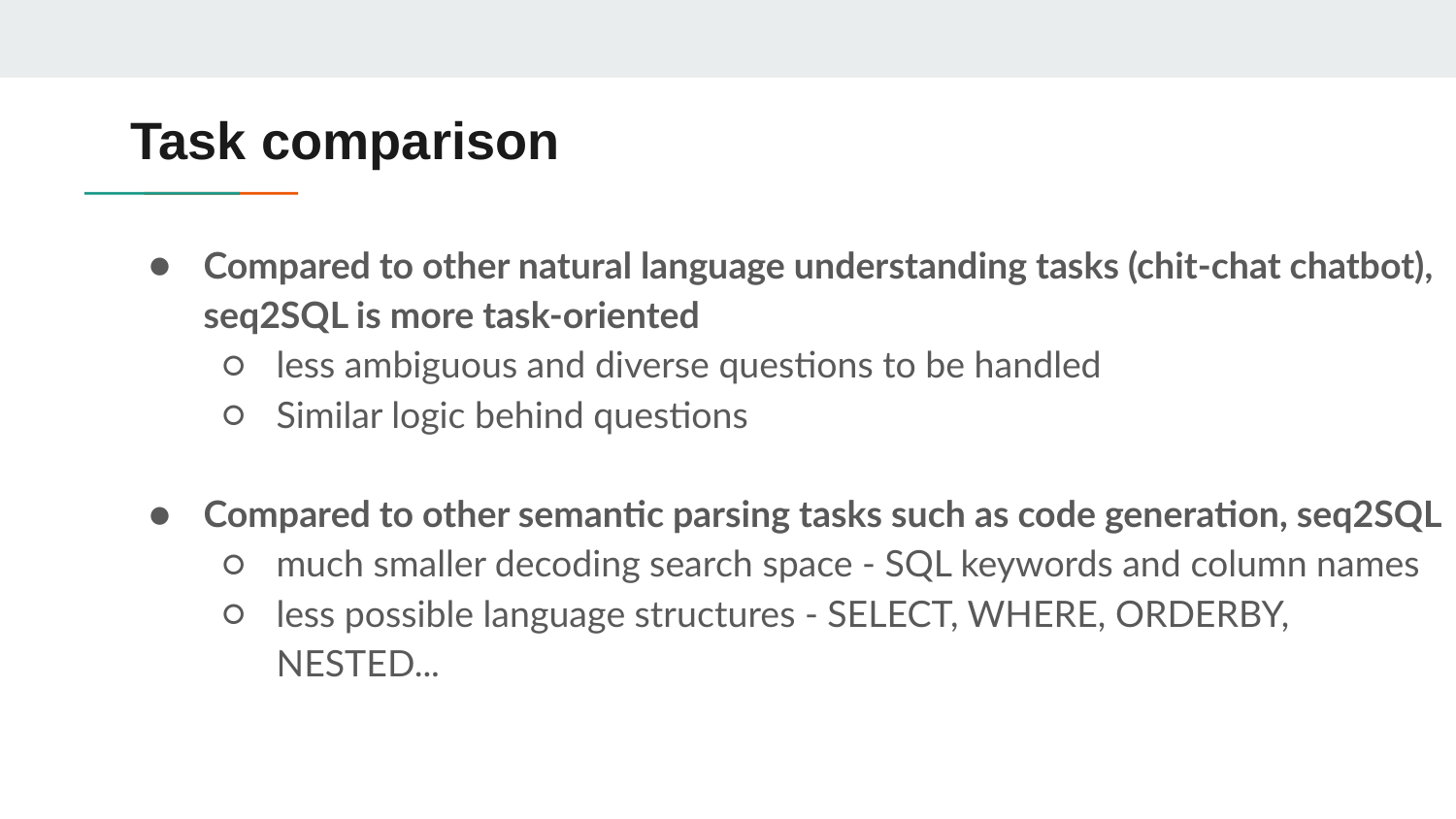

# Task comparison
Compared to other natural language understanding tasks (chit-chat chatbot), seq2SQL is more task-oriented
less ambiguous and diverse questions to be handled
Similar logic behind questions

Compared to other semantic parsing tasks such as code generation, seq2SQL
much smaller decoding search space - SQL keywords and column names
less possible language structures - SELECT, WHERE, ORDERBY, NESTED...